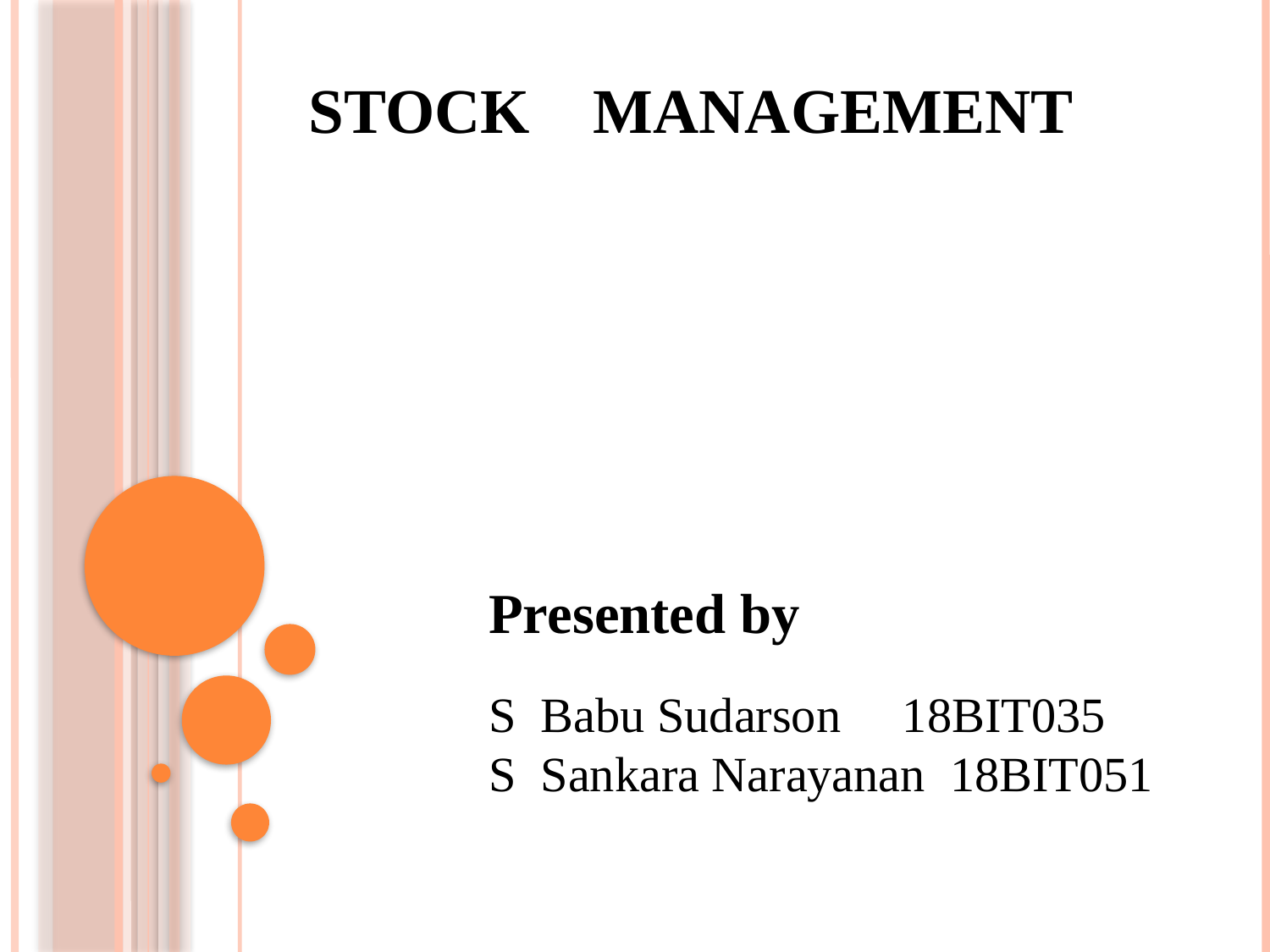

STOCK    MANAGEMENT
Presented by

S  Babu Sudarson     18BIT035
S  Sankara Narayanan  18BIT051